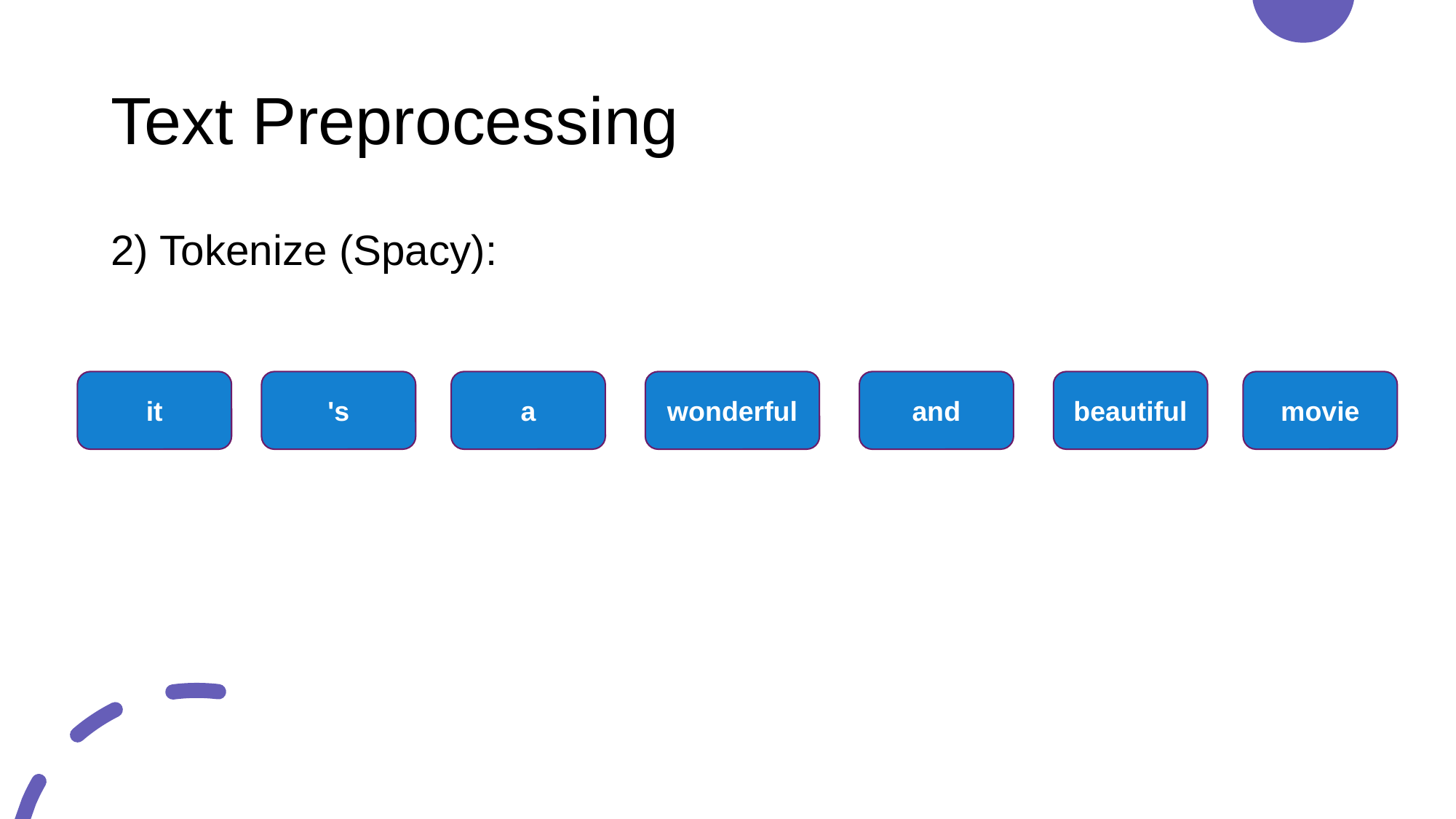

# Text Preprocessing
2) Tokenize (Spacy):

's
a
beautiful
movie
it
wonderful
and